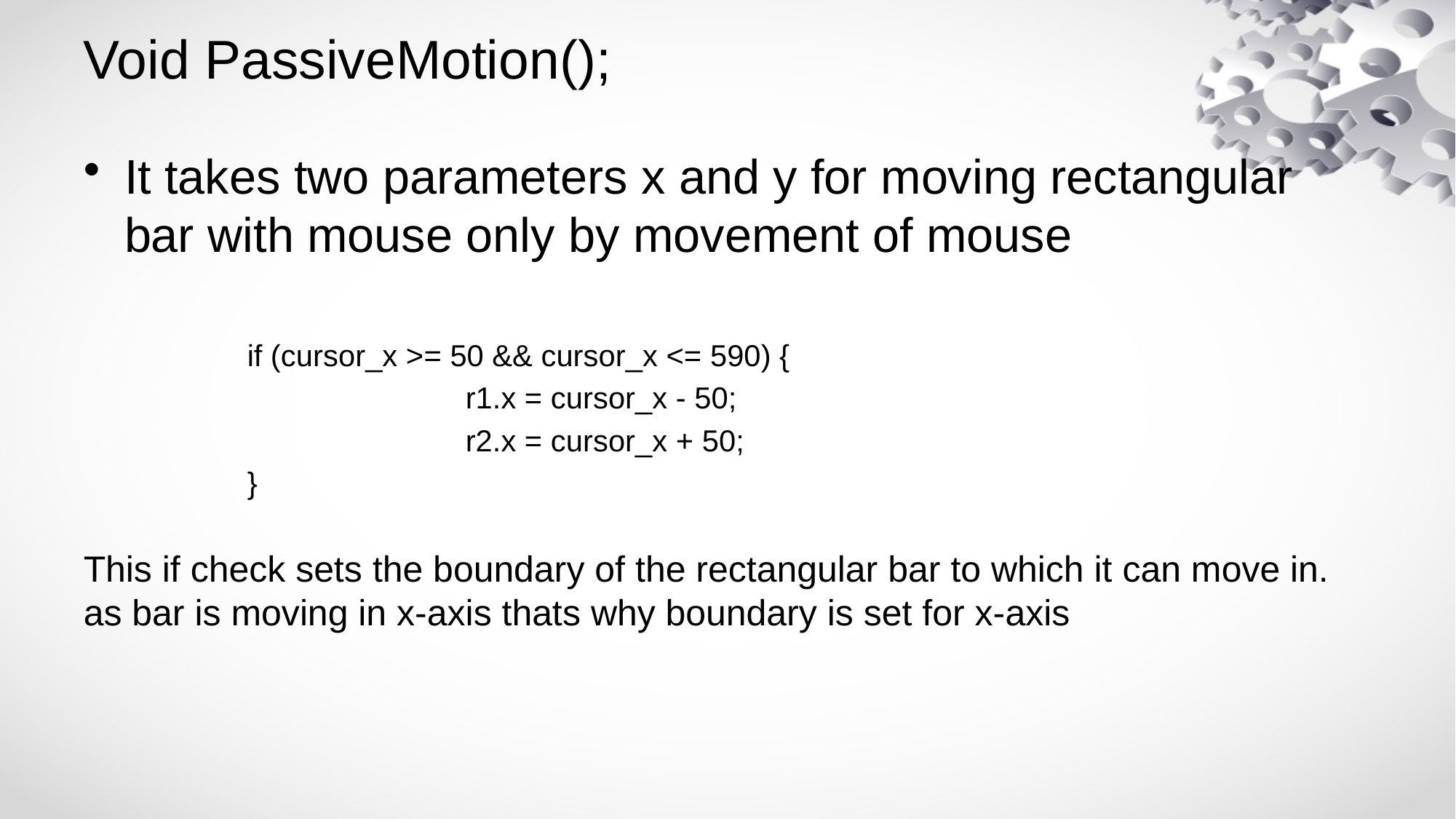

# Void PassiveMotion();
It takes two parameters x and y for moving rectangular bar with mouse only by movement of mouse

if (cursor_x >= 50 && cursor_x <= 590) {
		r1.x = cursor_x - 50;
		r2.x = cursor_x + 50;
}

This if check sets the boundary of the rectangular bar to which it can move in. as bar is moving in x-axis thats why boundary is set for x-axis